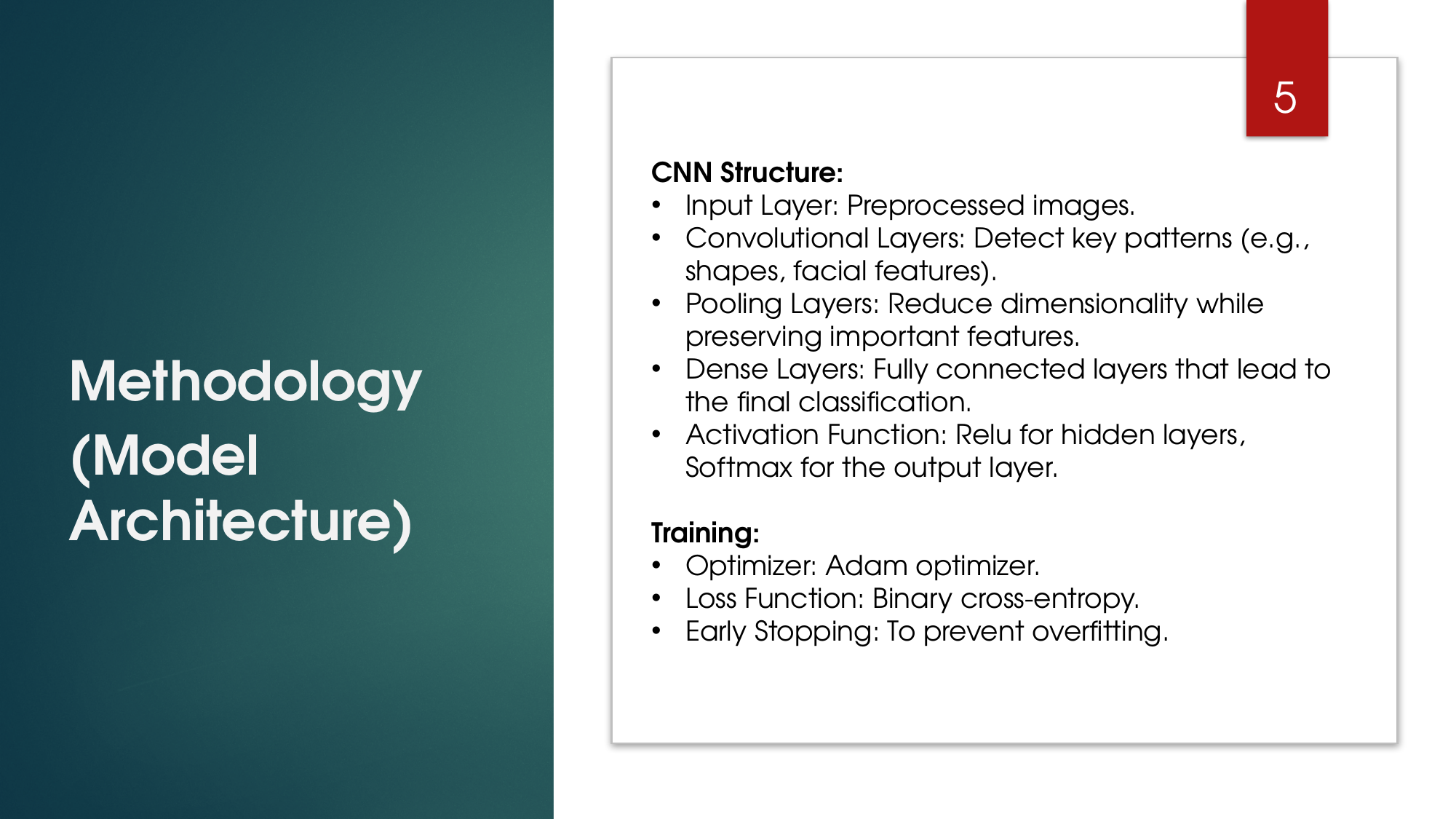

5

Methodology
(Model Architecture)
CNN Structure:
Input Layer: Preprocessed images.
Convolutional Layers: Detect key patterns (e.g., shapes, facial features).
Pooling Layers: Reduce dimensionality while preserving important features.
Dense Layers: Fully connected layers that lead to the final classification.
Activation Function: Relu for hidden layers, Softmax for the output layer.

Training:
Optimizer: Adam optimizer.
Loss Function: Binary cross-entropy.
Early Stopping: To prevent overfitting.